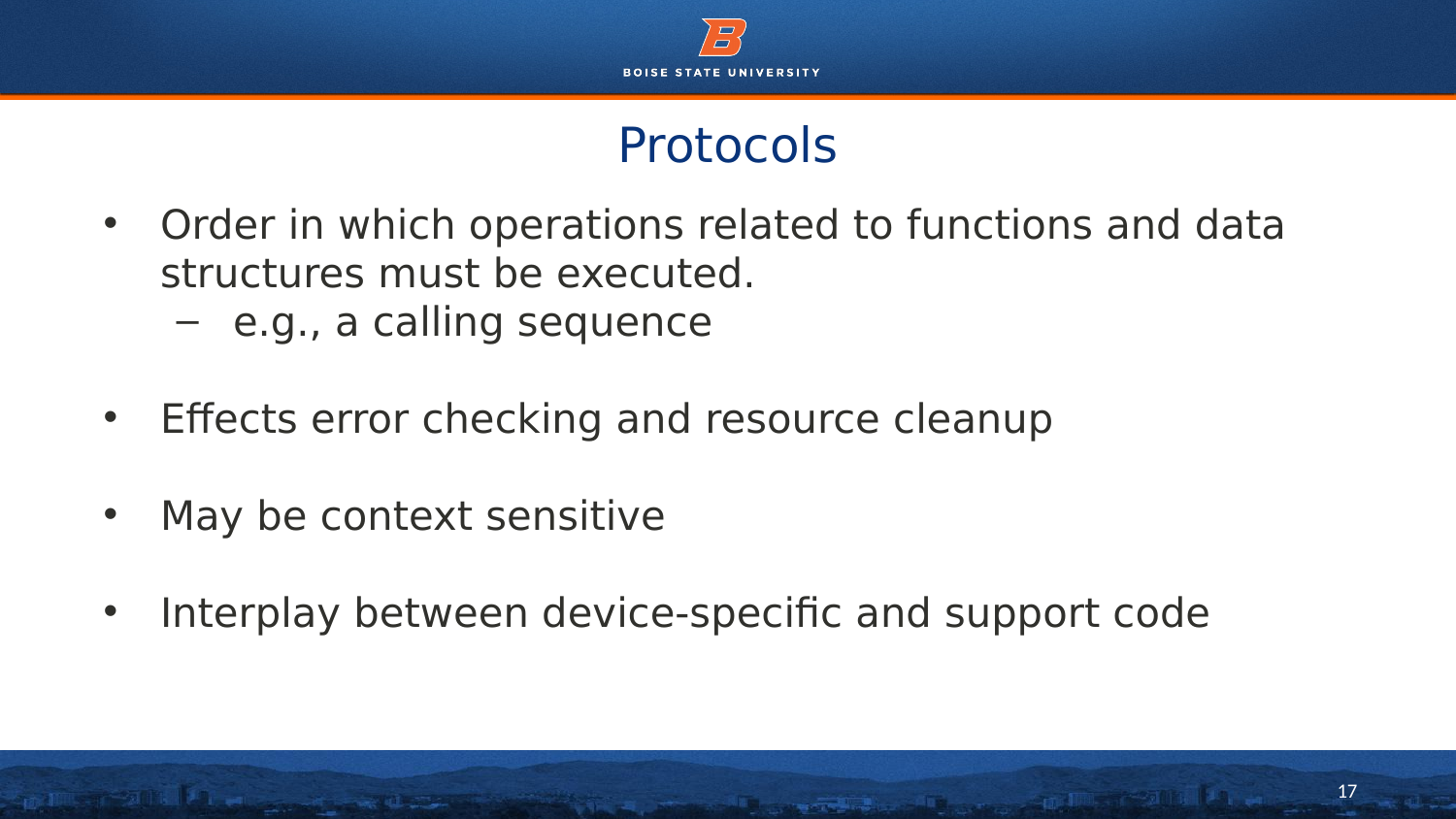

# Protocols
Order in which operations related to functions and data structures must be executed.
e.g., a calling sequence

Effects error checking and resource cleanup

May be context sensitive

Interplay between device-specific and support code